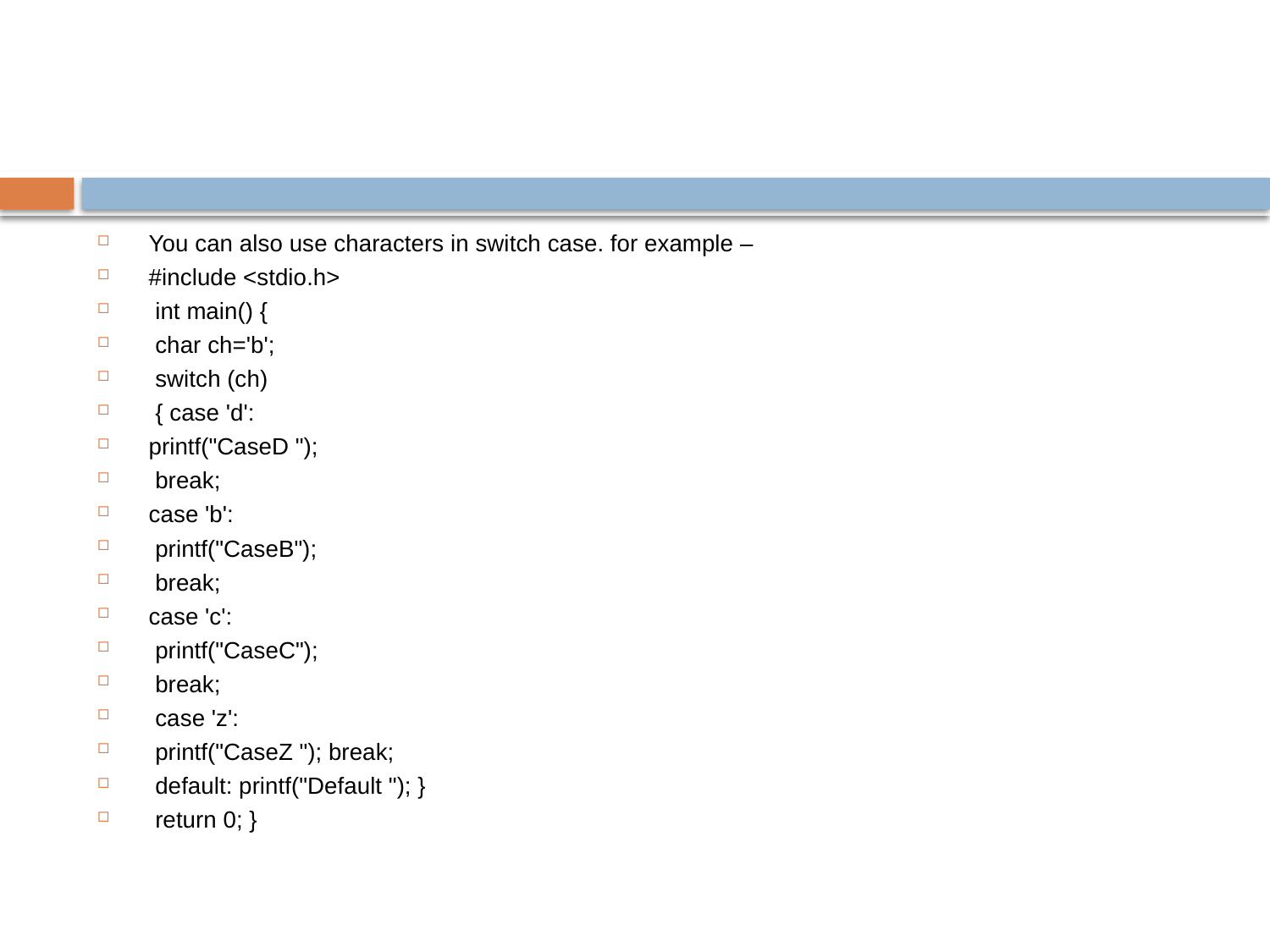

#
You can also use characters in switch case. for example –
#include <stdio.h>
 int main() {
 char ch='b';
 switch (ch)
 { case 'd':
printf("CaseD ");
 break;
case 'b':
 printf("CaseB");
 break;
case 'c':
 printf("CaseC");
 break;
 case 'z':
 printf("CaseZ "); break;
 default: printf("Default "); }
 return 0; }